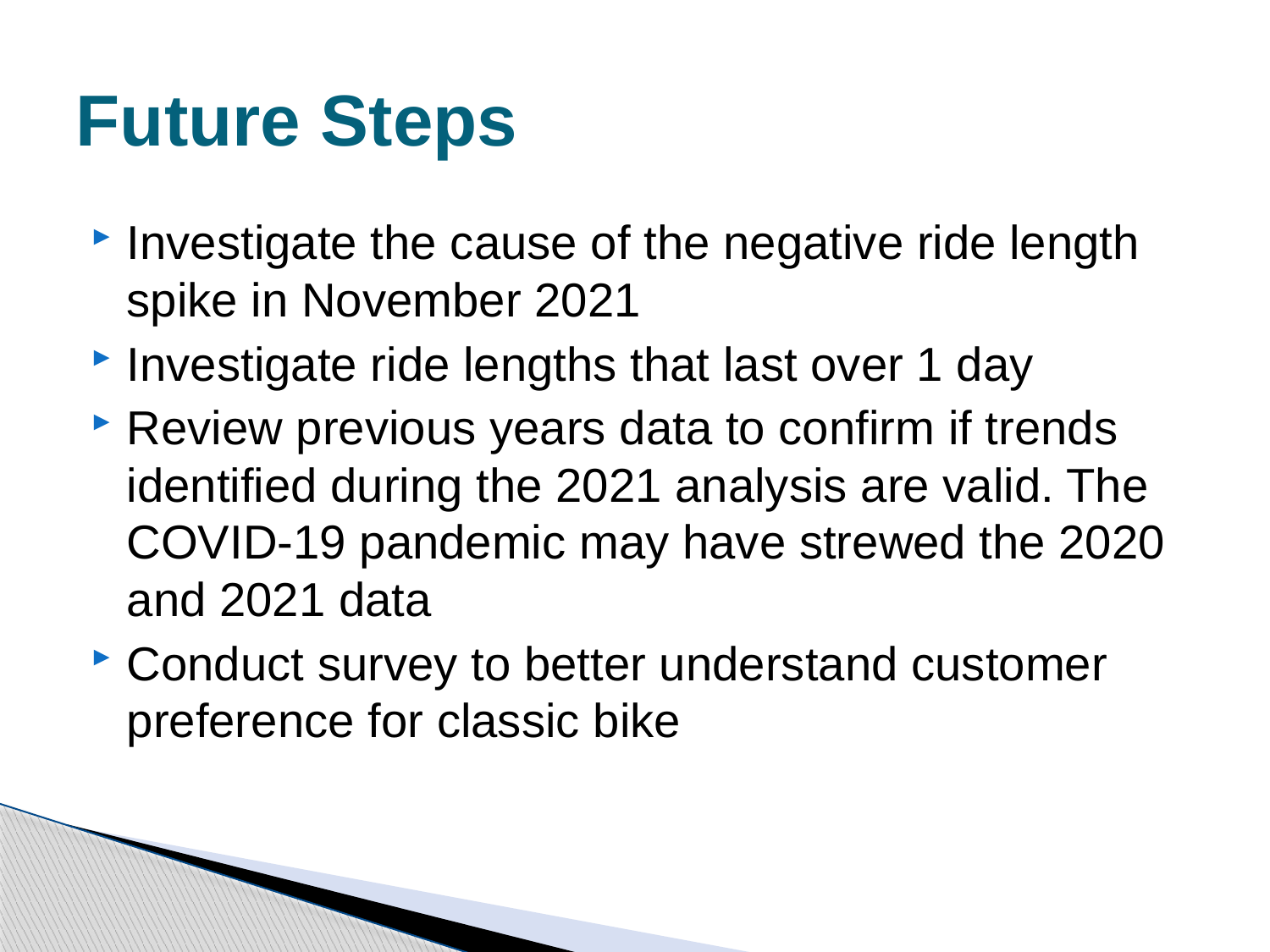

# Future Steps
Investigate the cause of the negative ride length spike in November 2021
Investigate ride lengths that last over 1 day
Review previous years data to confirm if trends identified during the 2021 analysis are valid. The COVID-19 pandemic may have strewed the 2020 and 2021 data
Conduct survey to better understand customer preference for classic bike